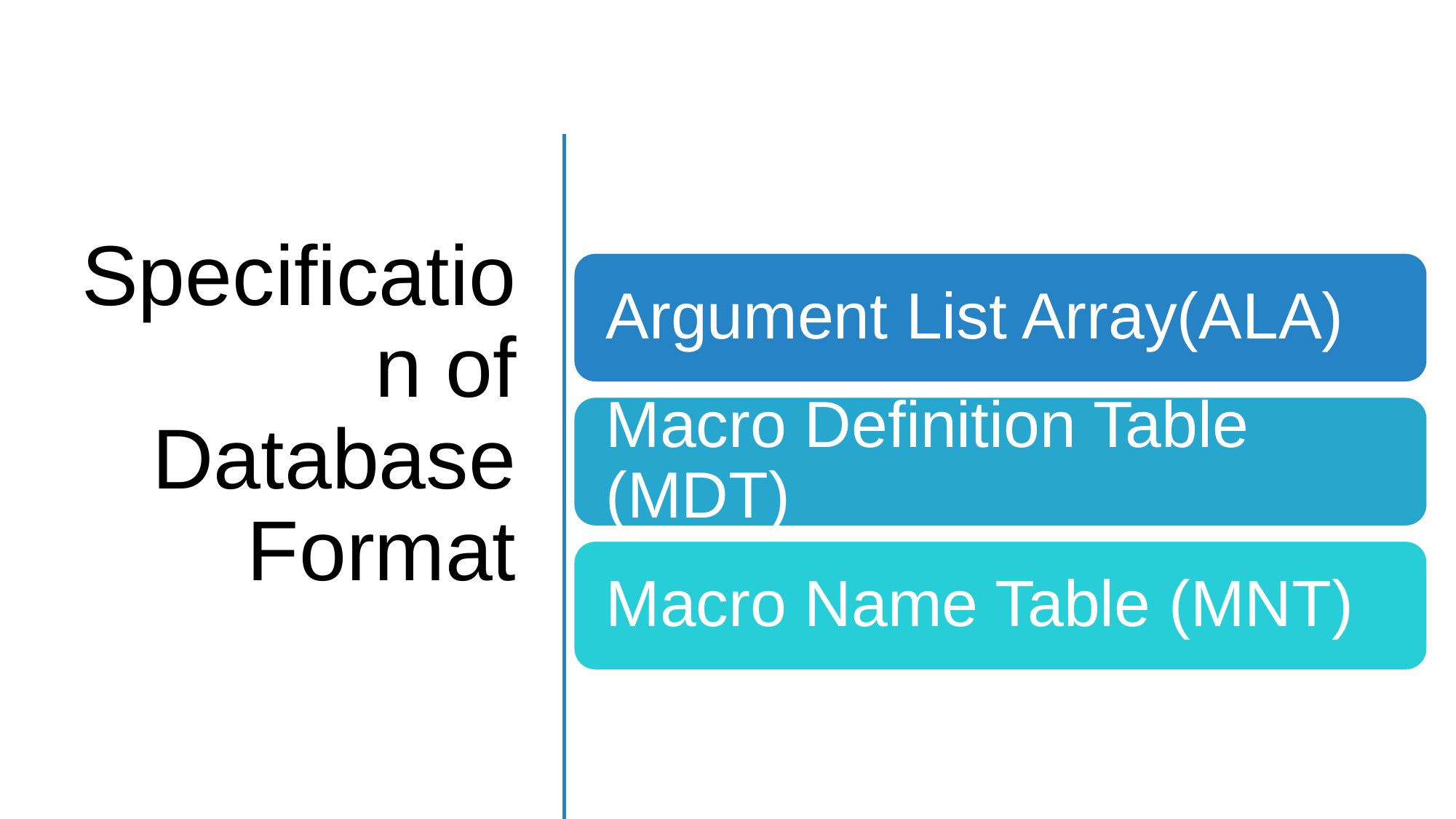

# Specification of Database Format

Argument List Array(ALA)
Macro Definition Table (MDT)
Macro Name Table (MNT)